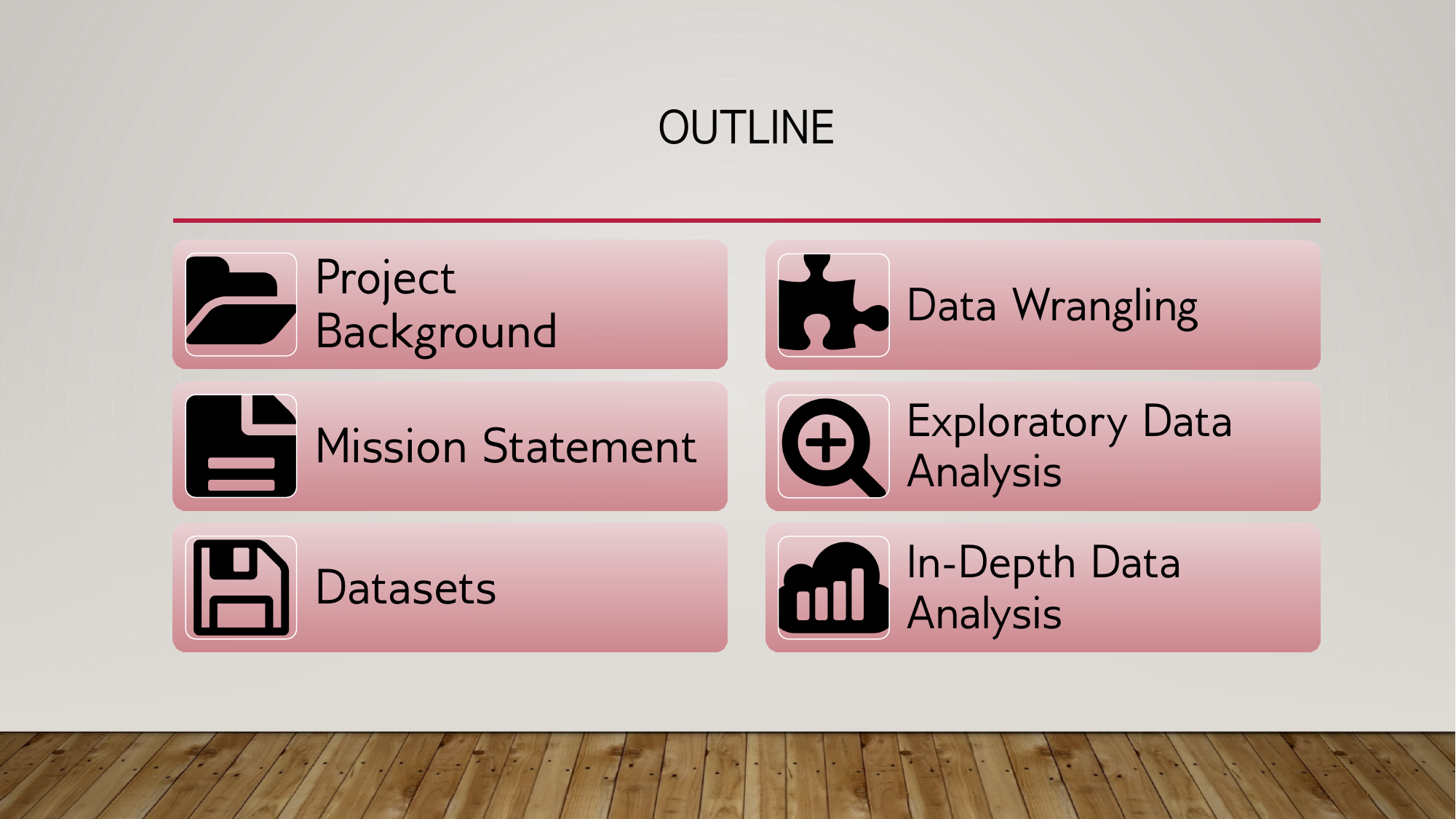

# Outline
Project Background
Mission Statement
Datasets
Data Wrangling
Exploratory Data Analysis
In-Depth Data Analysis